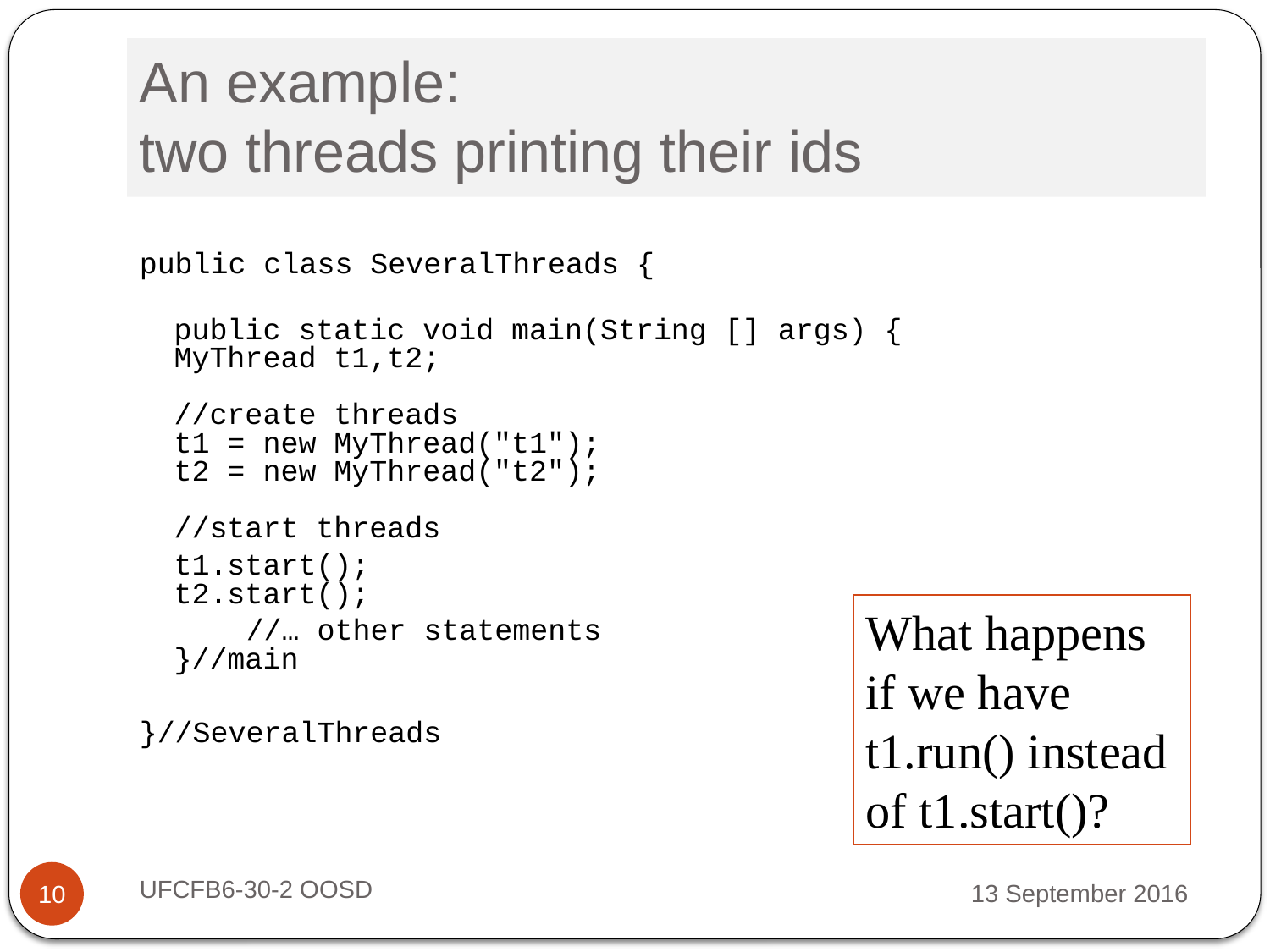

# An example: two threads printing their ids

public class SeveralThreads {
	public static void main(String [] args) {
	MyThread t1,t2;
	//create threads
	t1 = new MyThread("t1");
	t2 = new MyThread("t2");
	//start threads
 		t1.start();
	t2.start();
      //… other statements
}//main

}//SeveralThreads
What happens if we have t1.run() instead of t1.start()?
UFCFB6-30-2 OOSD
13 September 2016
10